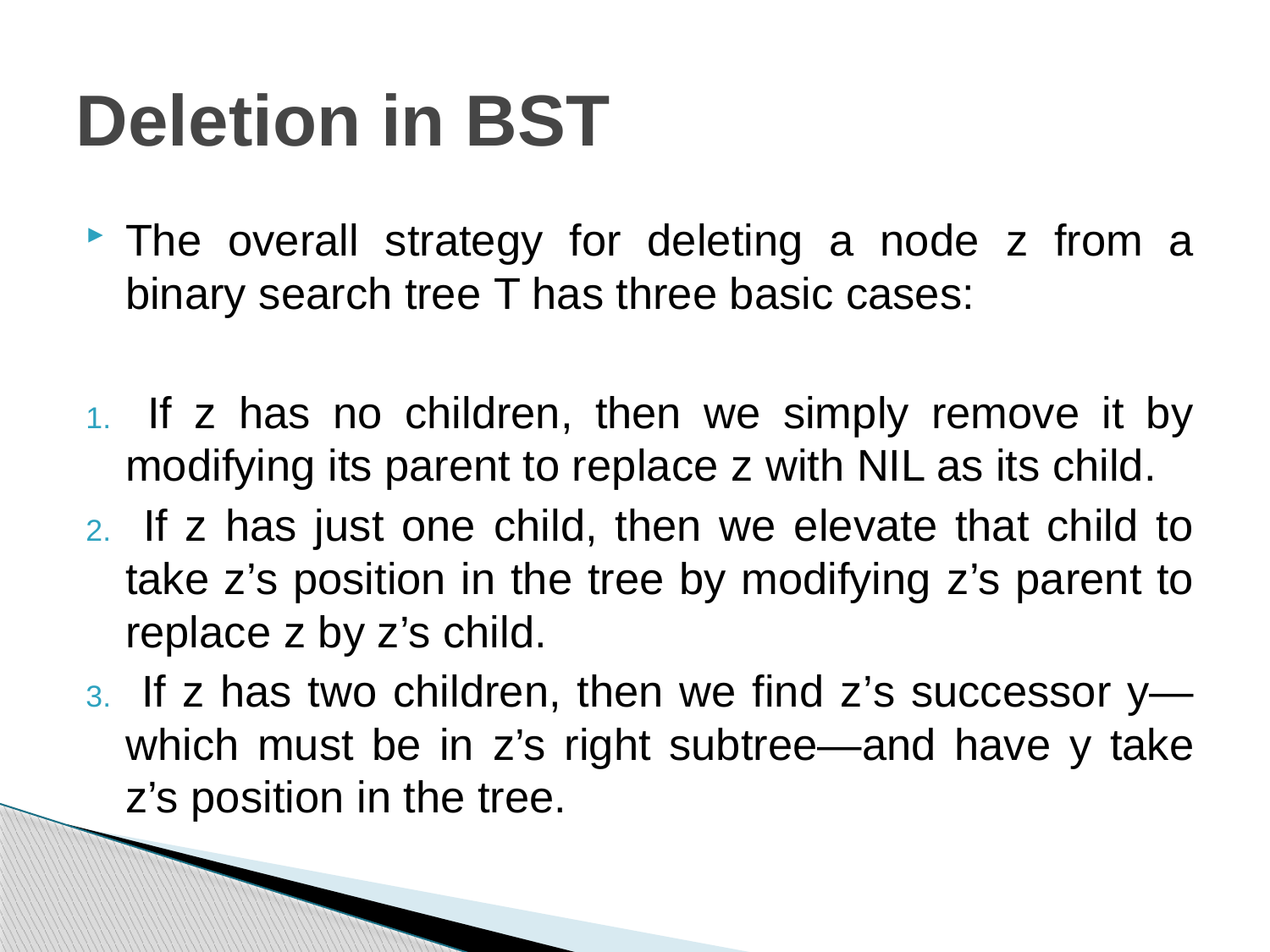

# Deletion in BST
The overall strategy for deleting a node z from a binary search tree T has three basic cases:

 If z has no children, then we simply remove it by modifying its parent to replace z with NIL as its child.
 If z has just one child, then we elevate that child to take z’s position in the tree by modifying z’s parent to replace z by z’s child.
 If z has two children, then we find z’s successor y—which must be in z’s right subtree—and have y take z’s position in the tree.